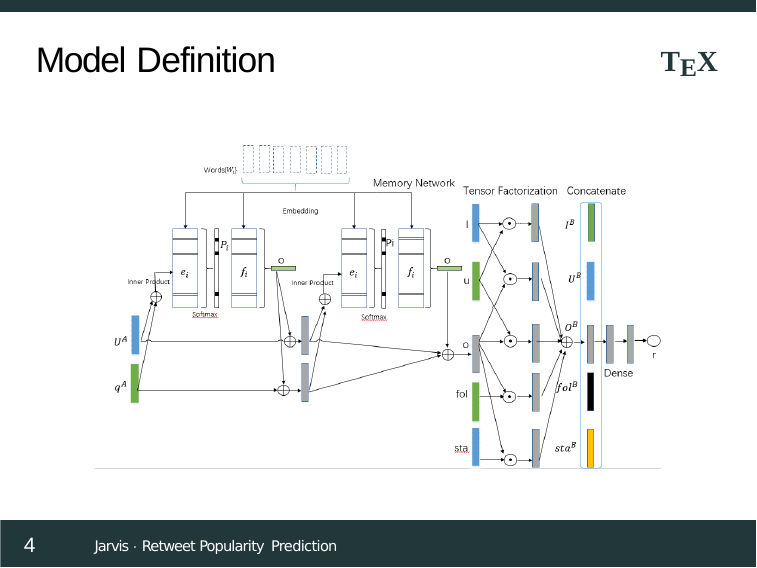

TEX
Model Definition

4
Jarvis · Retweet Popularity Prediction